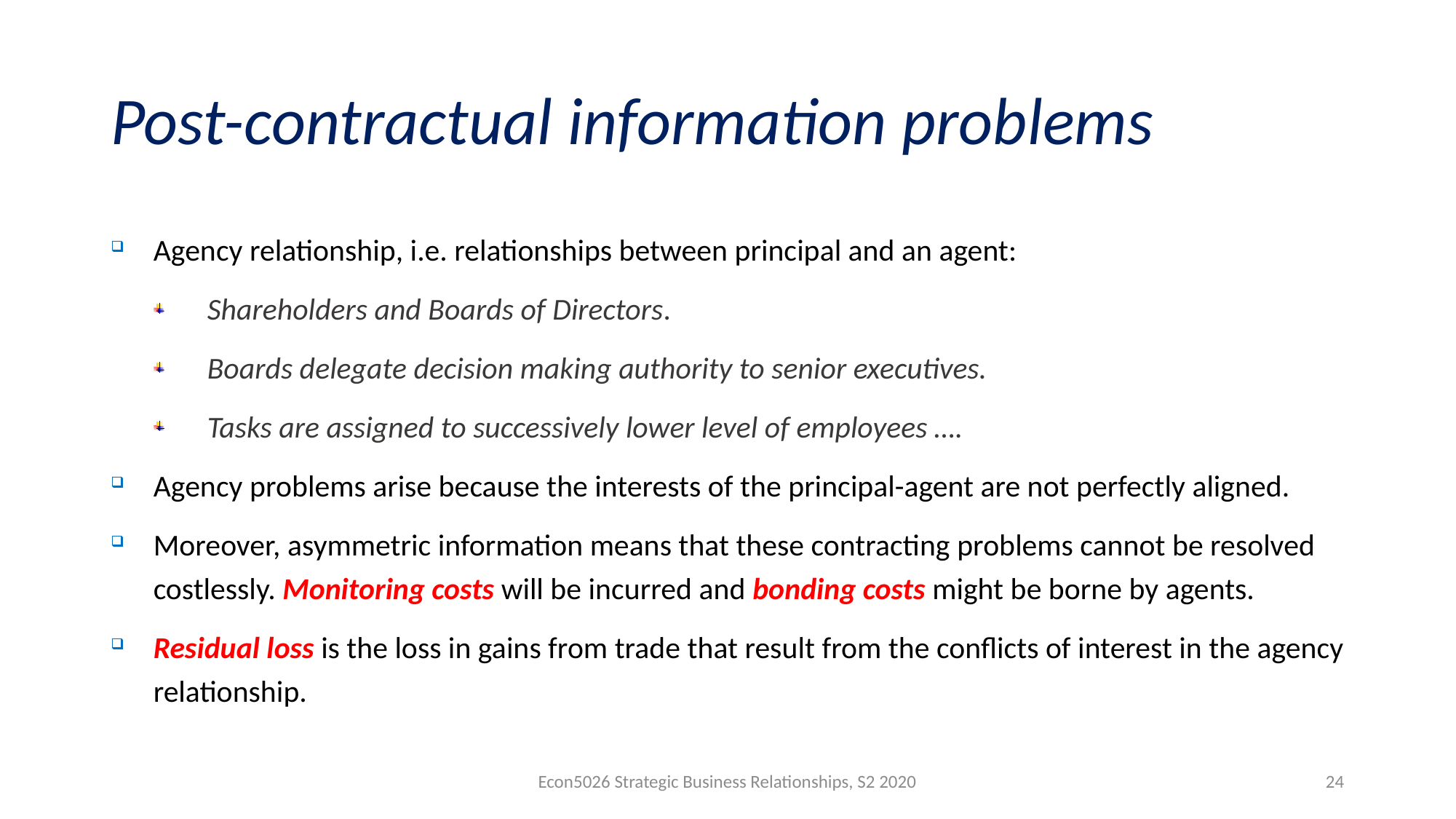

# Post-contractual information problems
Agency relationship, i.e. relationships between principal and an agent:
Shareholders and Boards of Directors.
Boards delegate decision making authority to senior executives.
Tasks are assigned to successively lower level of employees ….
Agency problems arise because the interests of the principal-agent are not perfectly aligned.
Moreover, asymmetric information means that these contracting problems cannot be resolved costlessly. Monitoring costs will be incurred and bonding costs might be borne by agents.
Residual loss is the loss in gains from trade that result from the conflicts of interest in the agency relationship.
Econ5026 Strategic Business Relationships, S2 2020
24